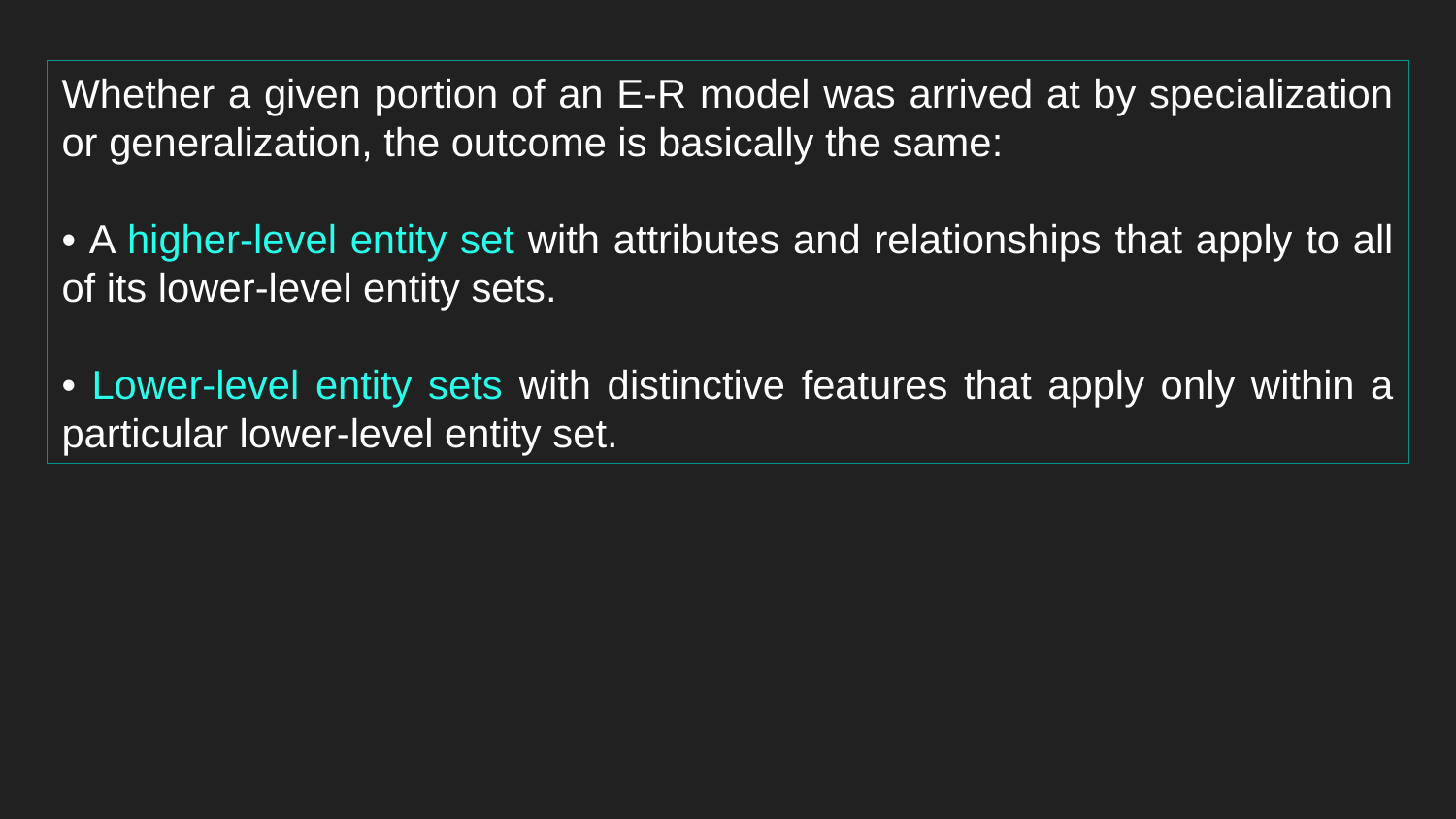

Whether a given portion of an E-R model was arrived at by specialization or generalization, the outcome is basically the same:

• A higher-level entity set with attributes and relationships that apply to all of its lower-level entity sets.

• Lower-level entity sets with distinctive features that apply only within a particular lower-level entity set.